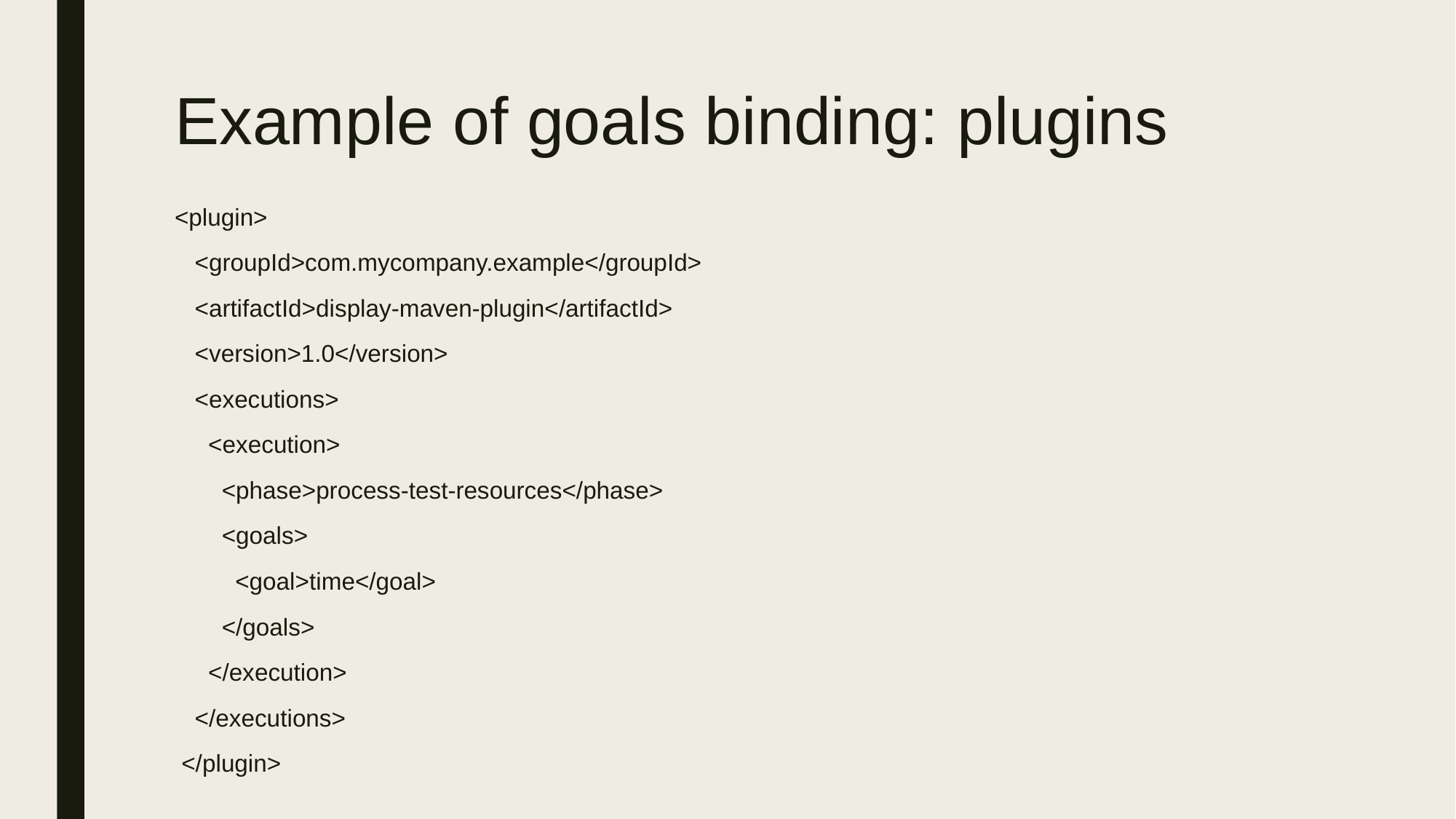

# Example of goals binding: plugins
<plugin>
   <groupId>com.mycompany.example</groupId>
   <artifactId>display-maven-plugin</artifactId>
   <version>1.0</version>
   <executions>
     <execution>
       <phase>process-test-resources</phase>
       <goals>
         <goal>time</goal>
       </goals>
     </execution>
   </executions>
 </plugin>